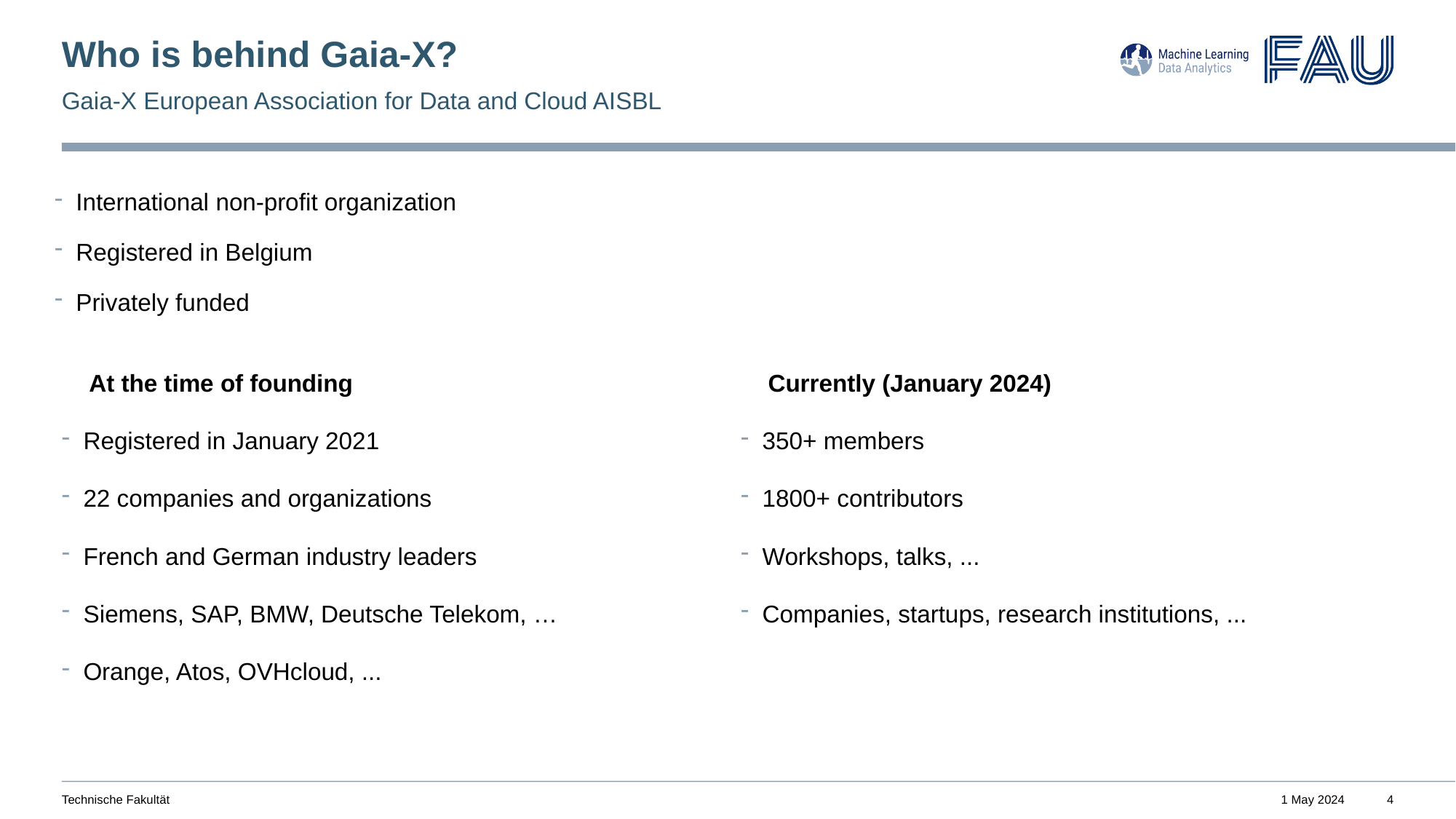

Who is behind Gaia-X?
Gaia-X European Association for Data and Cloud AISBL

International non-profit organization
Registered in Belgium
Privately funded

# At the time of founding
Registered in January 2021
22 companies and organizations
French and German industry leaders
Siemens, SAP, BMW, Deutsche Telekom, …
Orange, Atos, OVHcloud, ...

Currently (January 2024)
350+ members
1800+ contributors
Workshops, talks, ...
Companies, startups, research institutions, ...
Technische Fakultät
1 May 2024
4